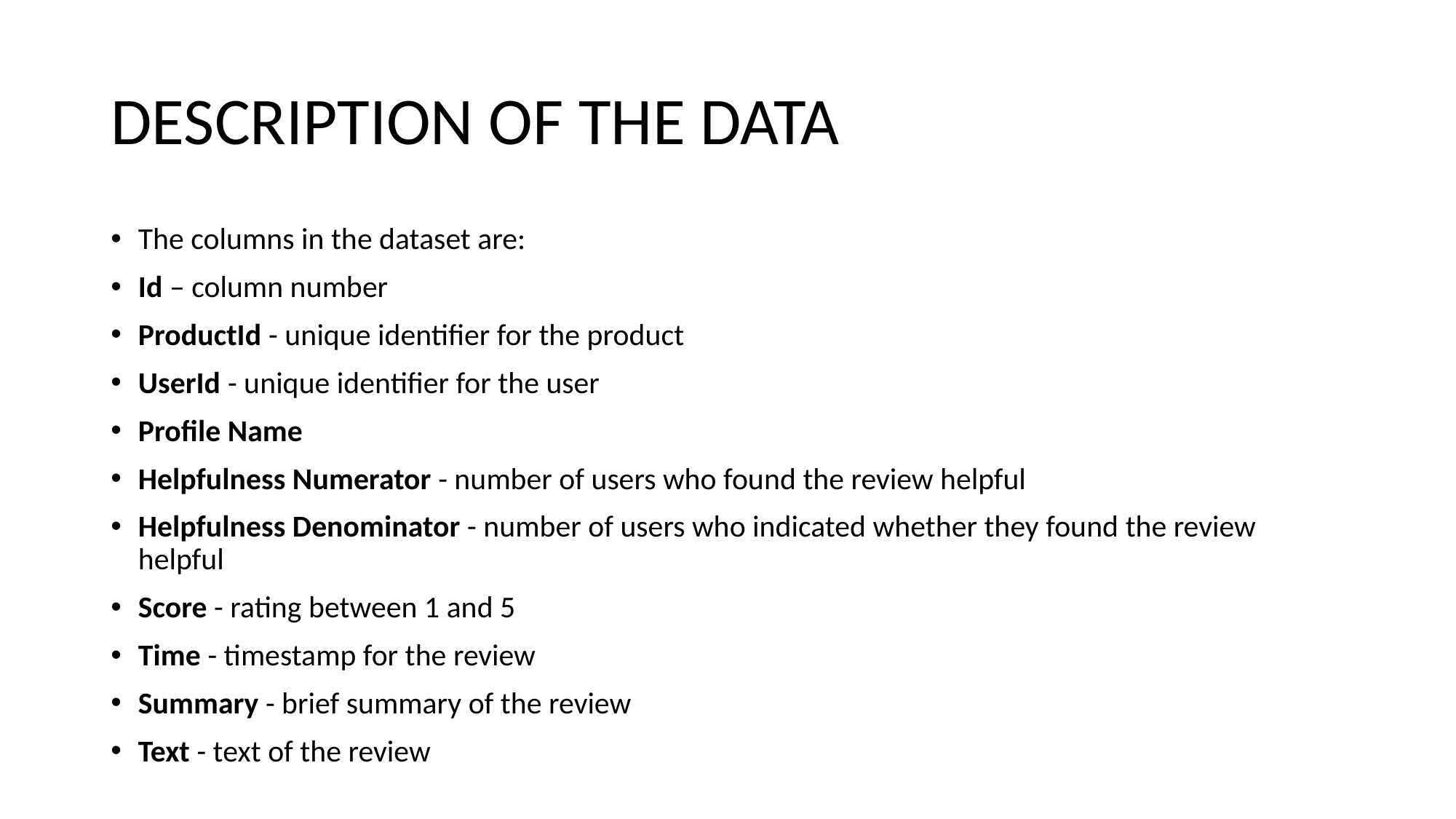

# DESCRIPTION OF THE DATA
The columns in the dataset are:
Id – column number
ProductId - unique identifier for the product
UserId - unique identifier for the user
Profile Name
Helpfulness Numerator - number of users who found the review helpful
Helpfulness Denominator - number of users who indicated whether they found the review helpful
Score - rating between 1 and 5
Time - timestamp for the review
Summary - brief summary of the review
Text - text of the review